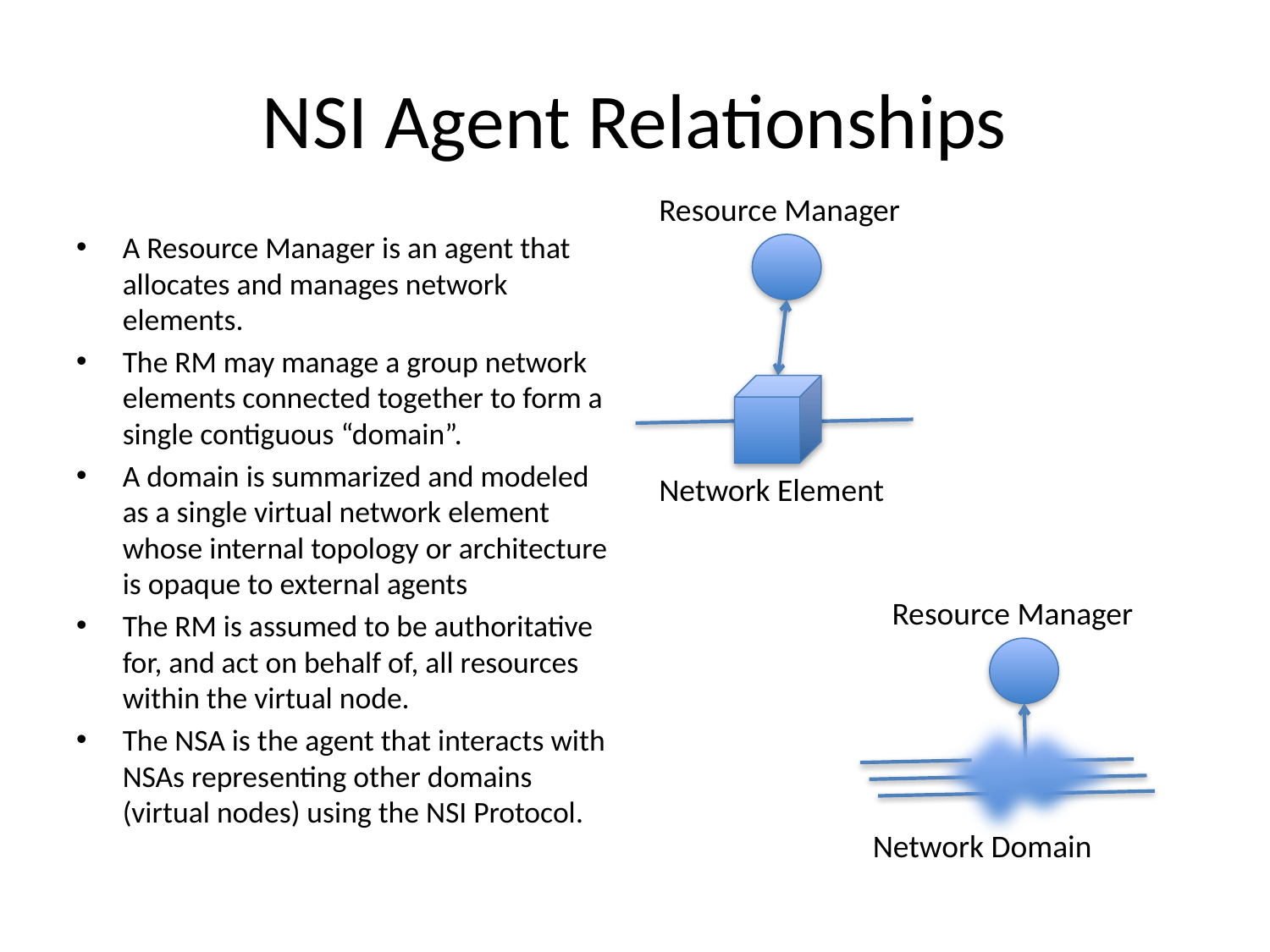

# NSI Agent Relationships
Resource Manager

Network Element
A Resource Manager is an agent that allocates and manages network elements.
The RM may manage a group network elements connected together to form a single contiguous “domain”.
A domain is summarized and modeled as a single virtual network element whose internal topology or architecture is opaque to external agents
The RM is assumed to be authoritative for, and act on behalf of, all resources within the virtual node.
The NSA is the agent that interacts with NSAs representing other domains (virtual nodes) using the NSI Protocol.
Resource Manager

Network Domain